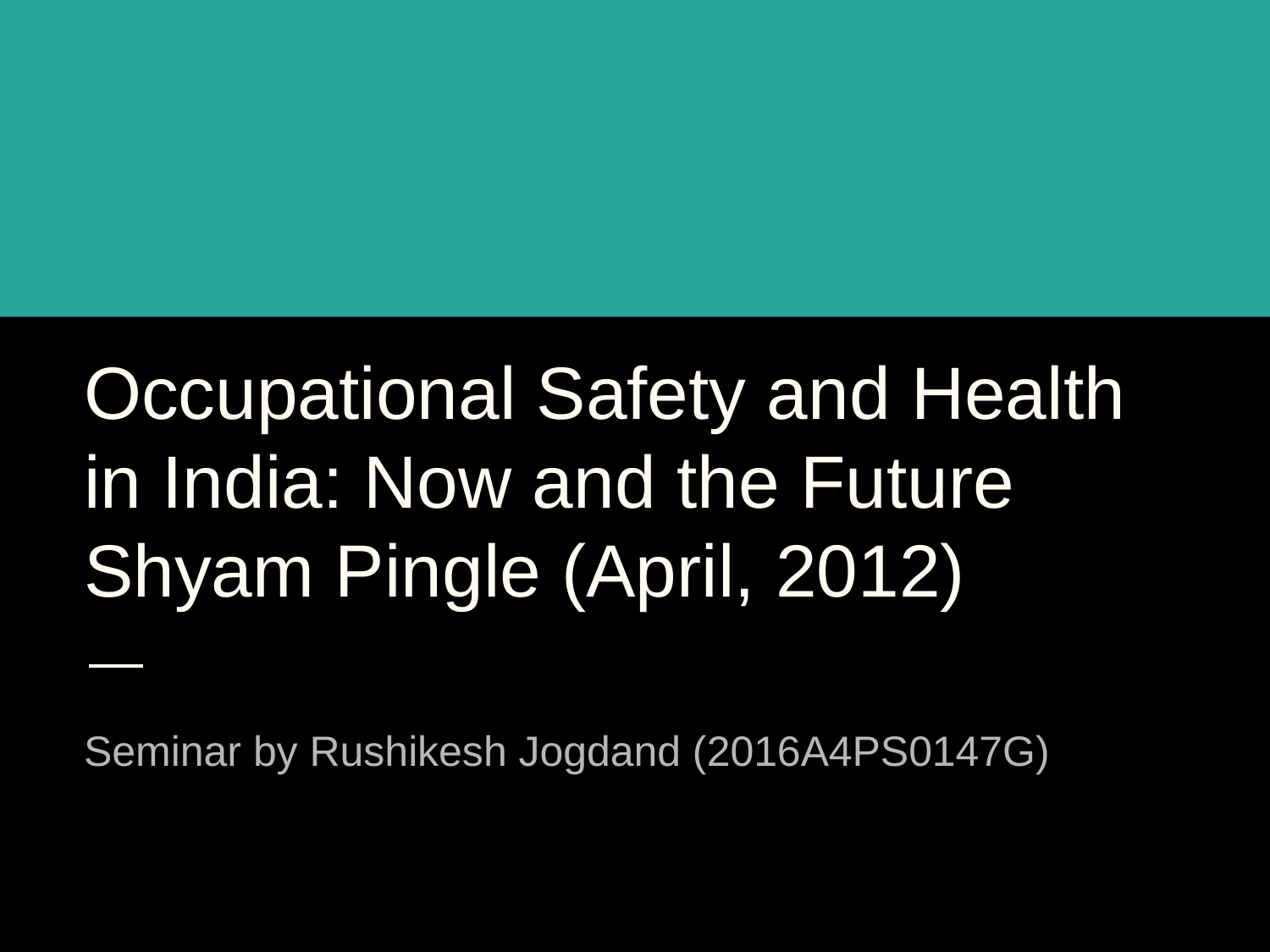

# Occupational Safety and Health in India: Now and the Future
Shyam Pingle (April, 2012)
Seminar by Rushikesh Jogdand (2016A4PS0147G)